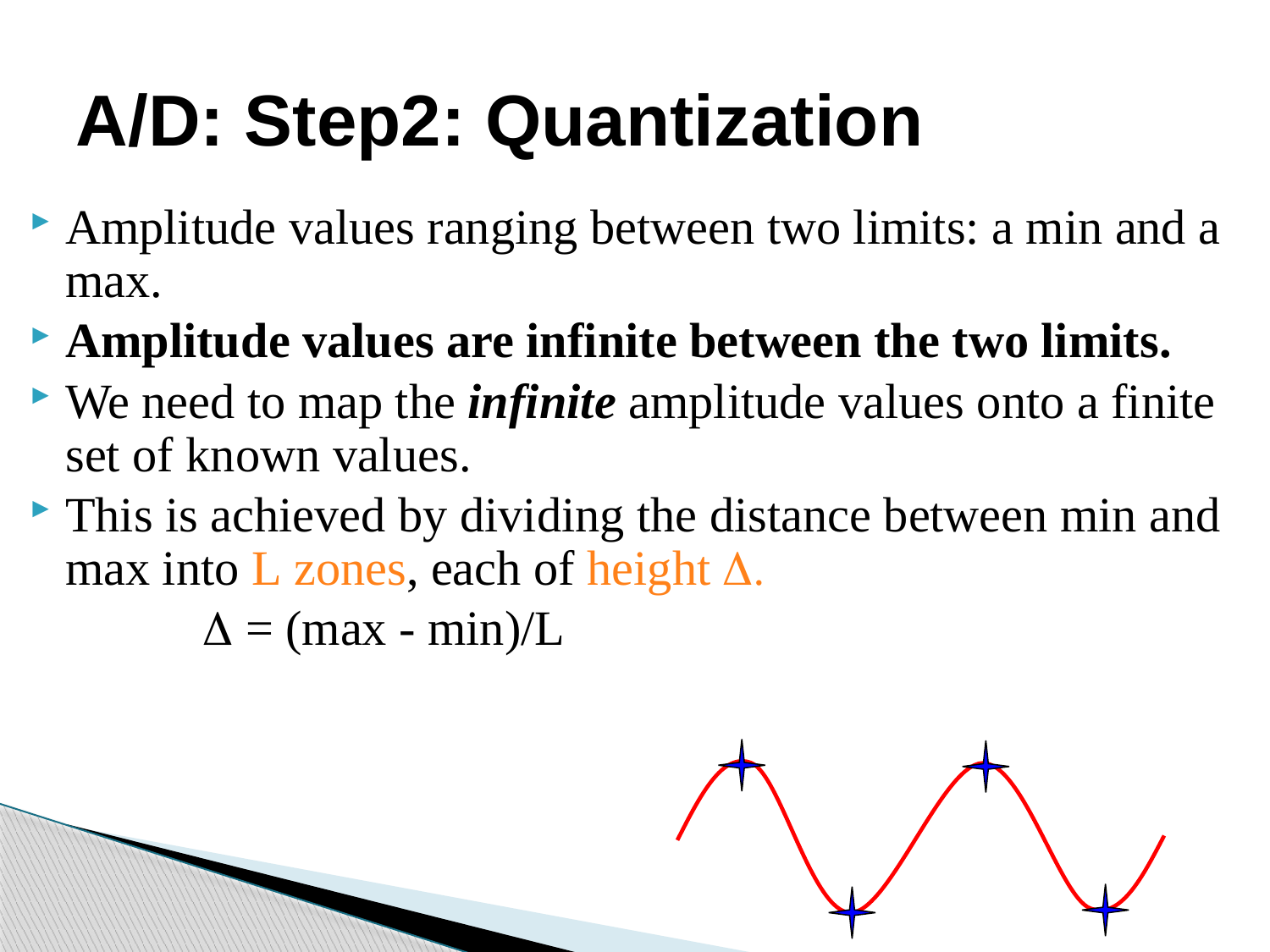

# A/D: Step2: Quantization
Amplitude values ranging between two limits: a min and a max.
Amplitude values are infinite between the two limits.
We need to map the infinite amplitude values onto a finite set of known values.
This is achieved by dividing the distance between min and max into L zones, each of height Δ.
              Δ = (max - min)/L